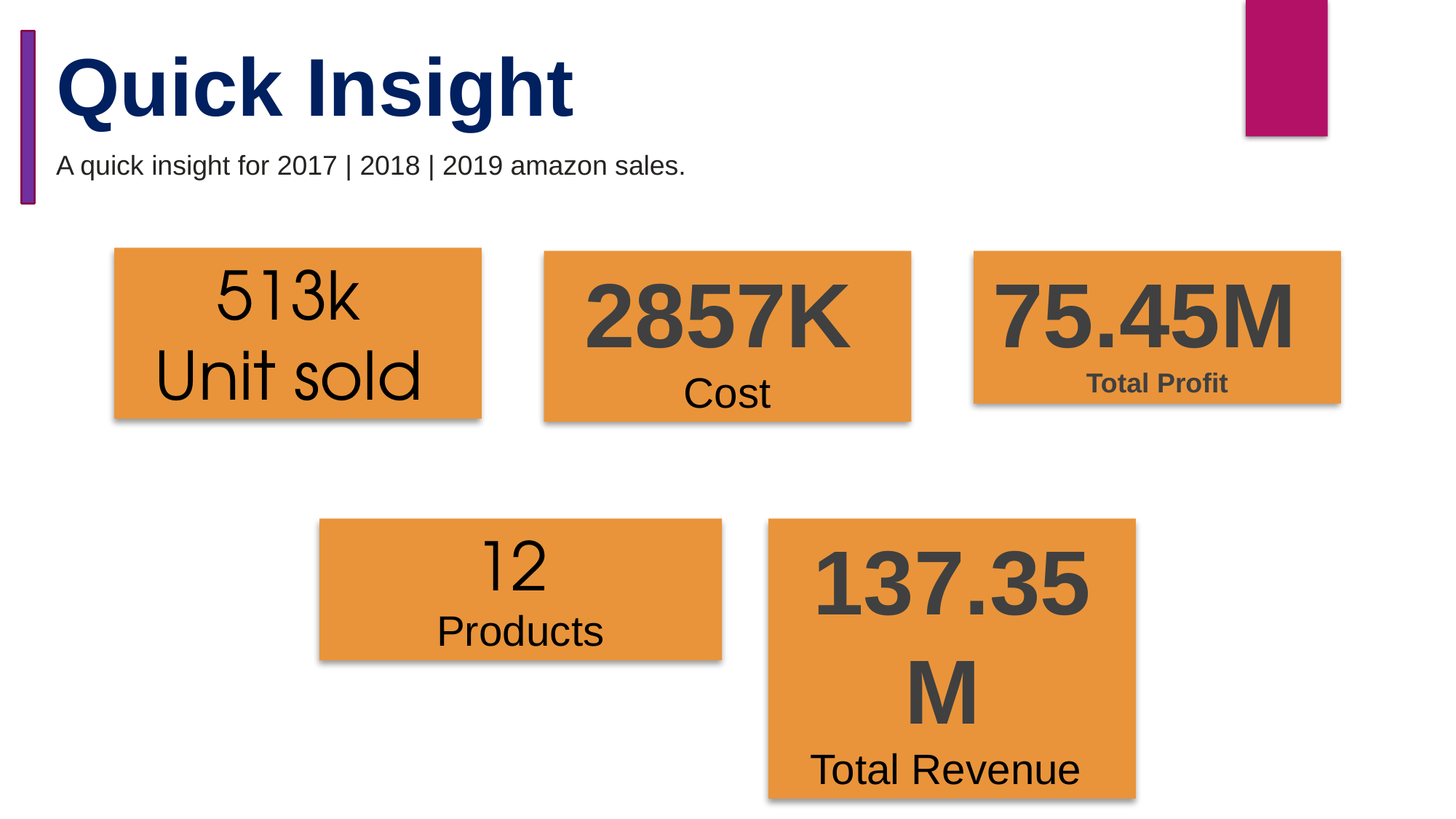

Quick Insight

﻿A quick insight for 2017 | 2018 | 2019 amazon sales.
513k
Unit sold
2857K
Cost
75.45M
Total Profit
12
Products
137.35M
Total Revenue